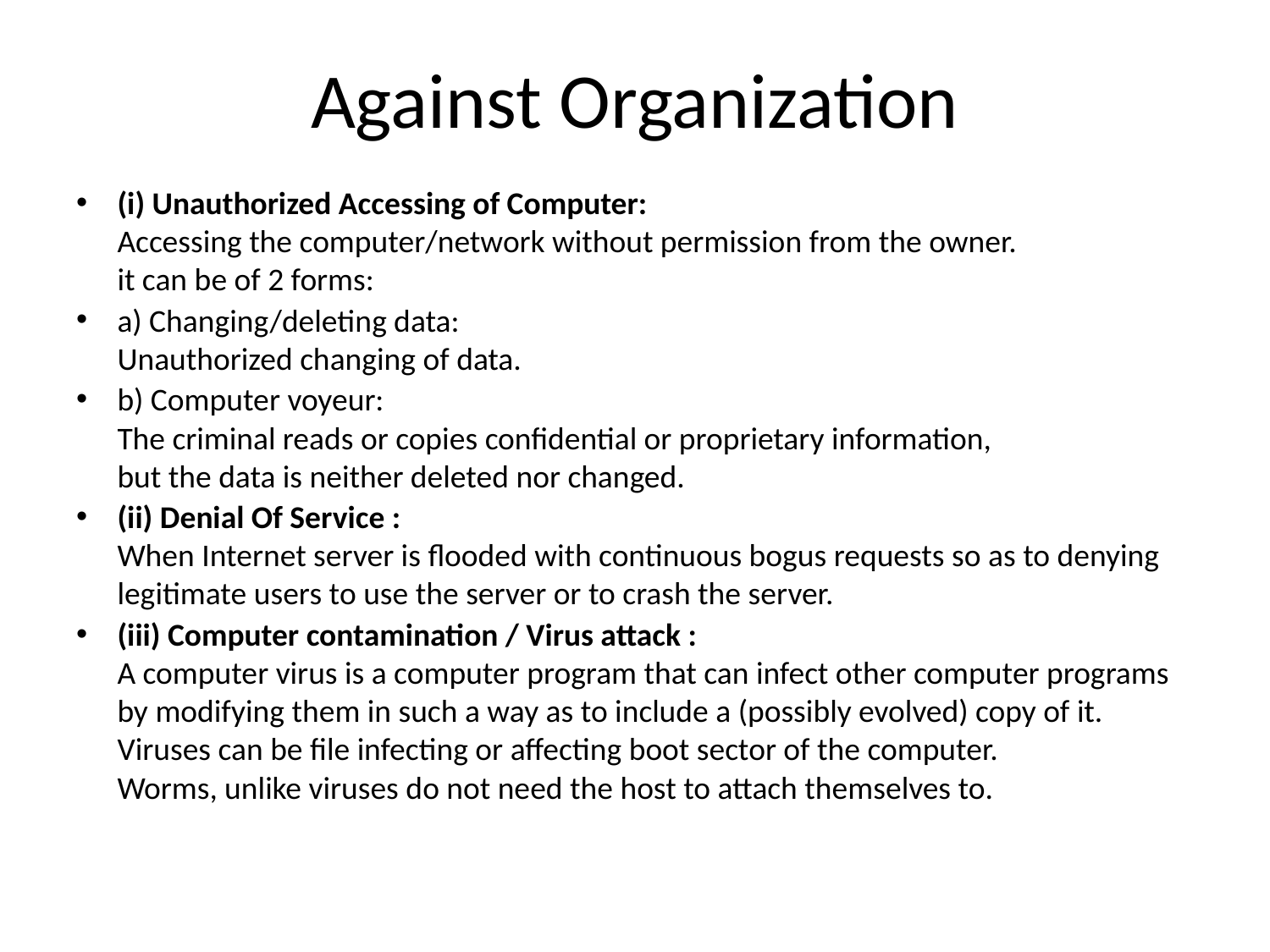

# Against Organization
(i) Unauthorized Accessing of Computer:
Accessing the computer/network without permission from the owner.
it can be of 2 forms:
a) Changing/deleting data:
Unauthorized changing of data.
b) Computer voyeur:
The criminal reads or copies confidential or proprietary information,
but the data is neither deleted nor changed.
(ii) Denial Of Service :
When Internet server is flooded with continuous bogus requests so as to denying legitimate users to use the server or to crash the server.
(iii) Computer contamination / Virus attack :
A computer virus is a computer program that can infect other computer programs by modifying them in such a way as to include a (possibly evolved) copy of it.
Viruses can be file infecting or affecting boot sector of the computer.
Worms, unlike viruses do not need the host to attach themselves to.